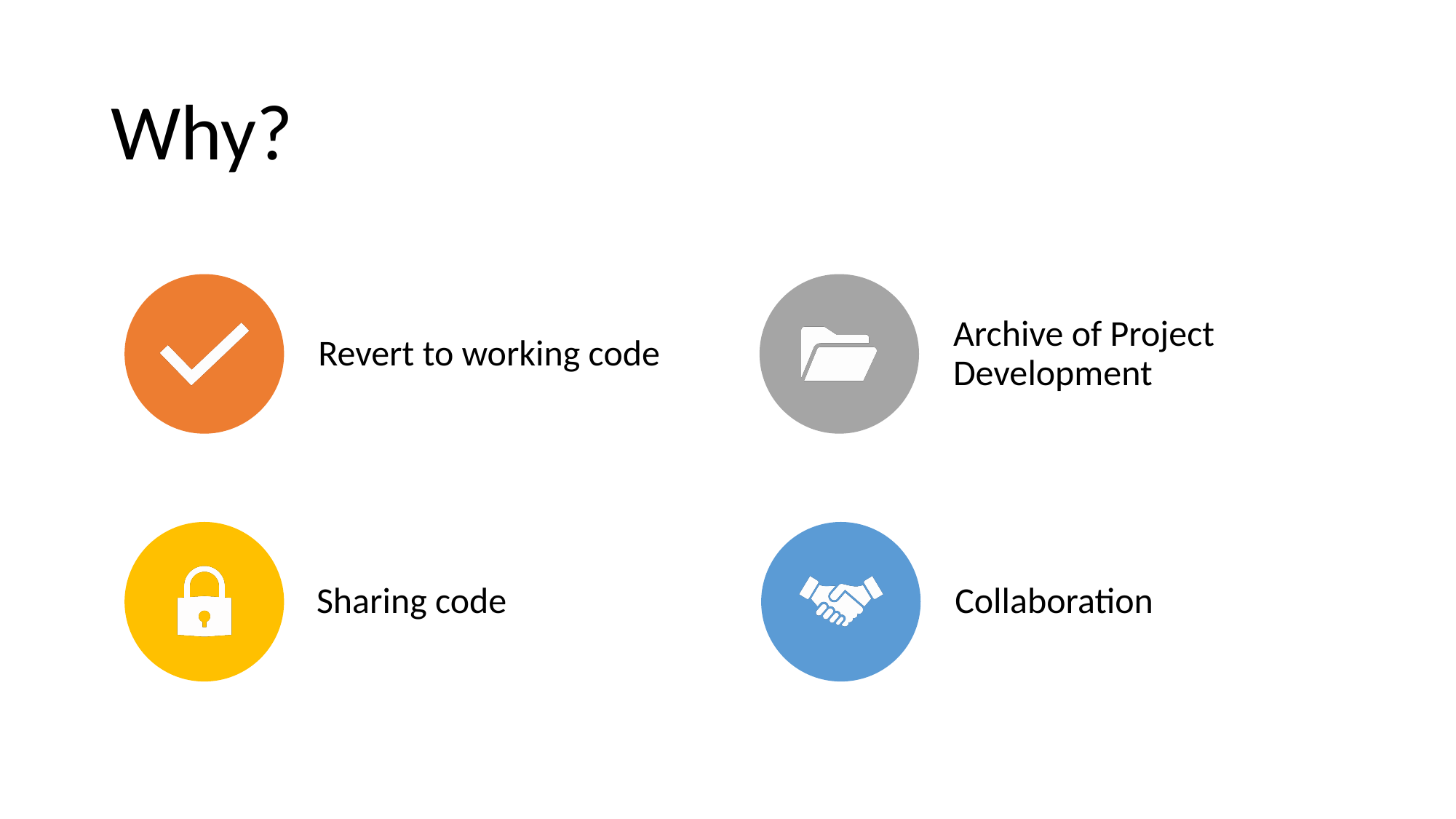

# Why?
Revert to working code
Archive of Project Development
Sharing code
Collaboration